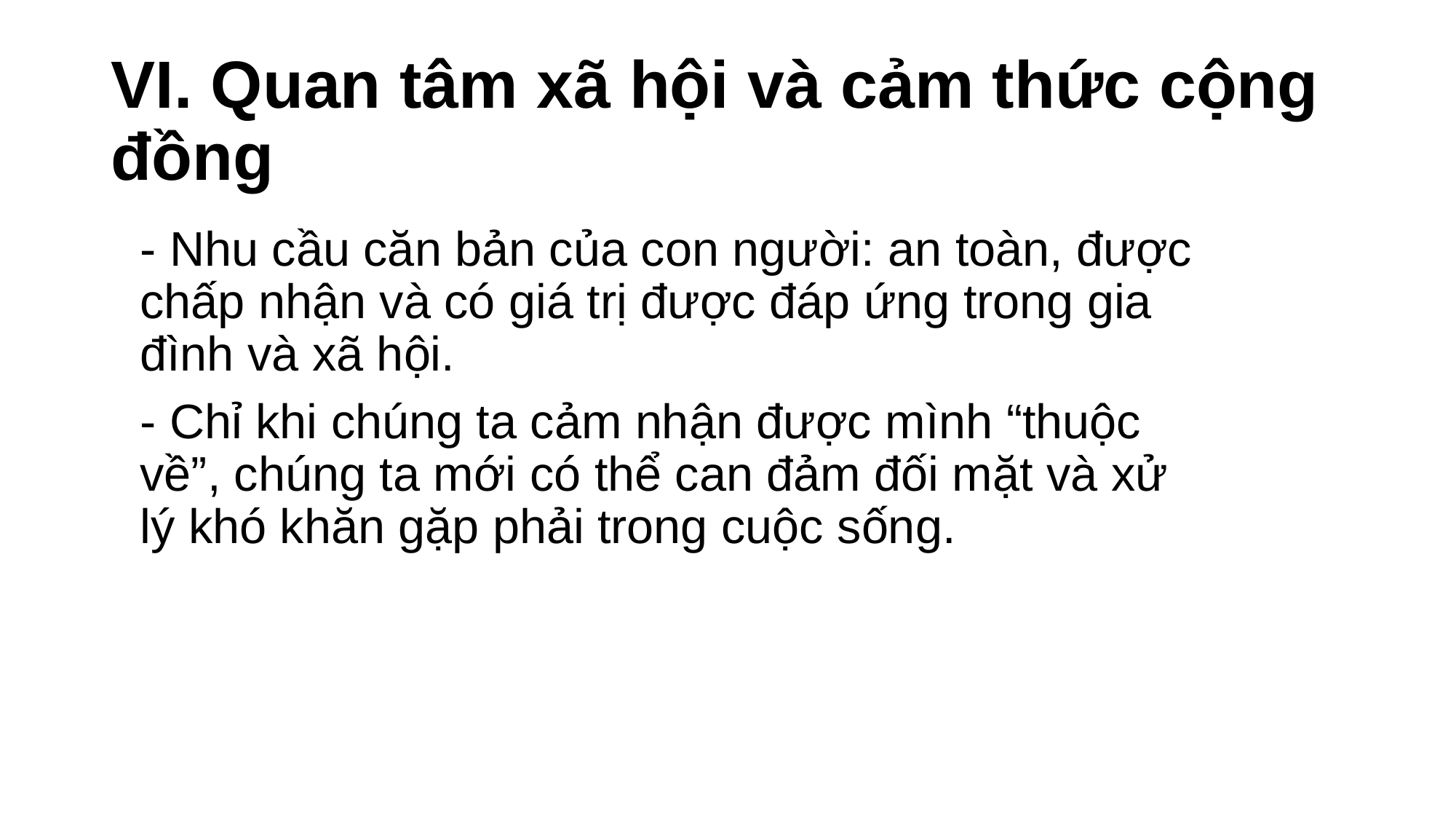

# VI. Quan tâm xã hội và cảm thức cộng đồng
- Nhu cầu căn bản của con người: an toàn, được chấp nhận và có giá trị được đáp ứng trong gia đình và xã hội.
- Chỉ khi chúng ta cảm nhận được mình “thuộc về”, chúng ta mới có thể can đảm đối mặt và xử lý khó khăn gặp phải trong cuộc sống.